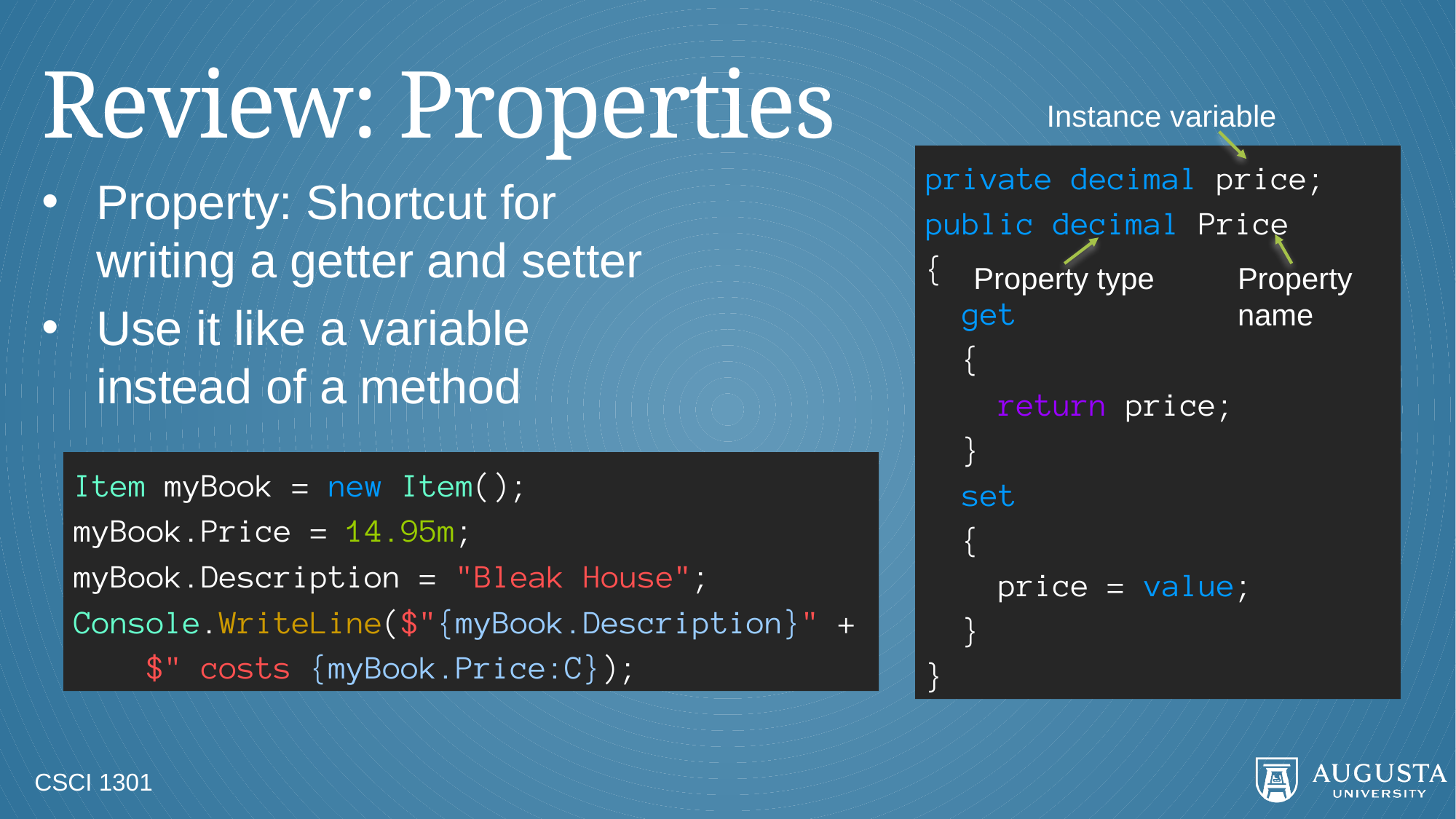

# Review: Properties
Instance variable
private decimal price;
public decimal Price
{
  get
  {
    return price;
  }
  set
  {
    price = value;
  }
}
Property: Shortcut for writing a getter and setter
Use it like a variable instead of a method
Property type
Property name
Item myBook = new Item();
myBook.Price = 14.95m;
myBook.Description = "Bleak House";
Console.WriteLine($"{myBook.Description}" +
    $" costs {myBook.Price:C});
CSCI 1301